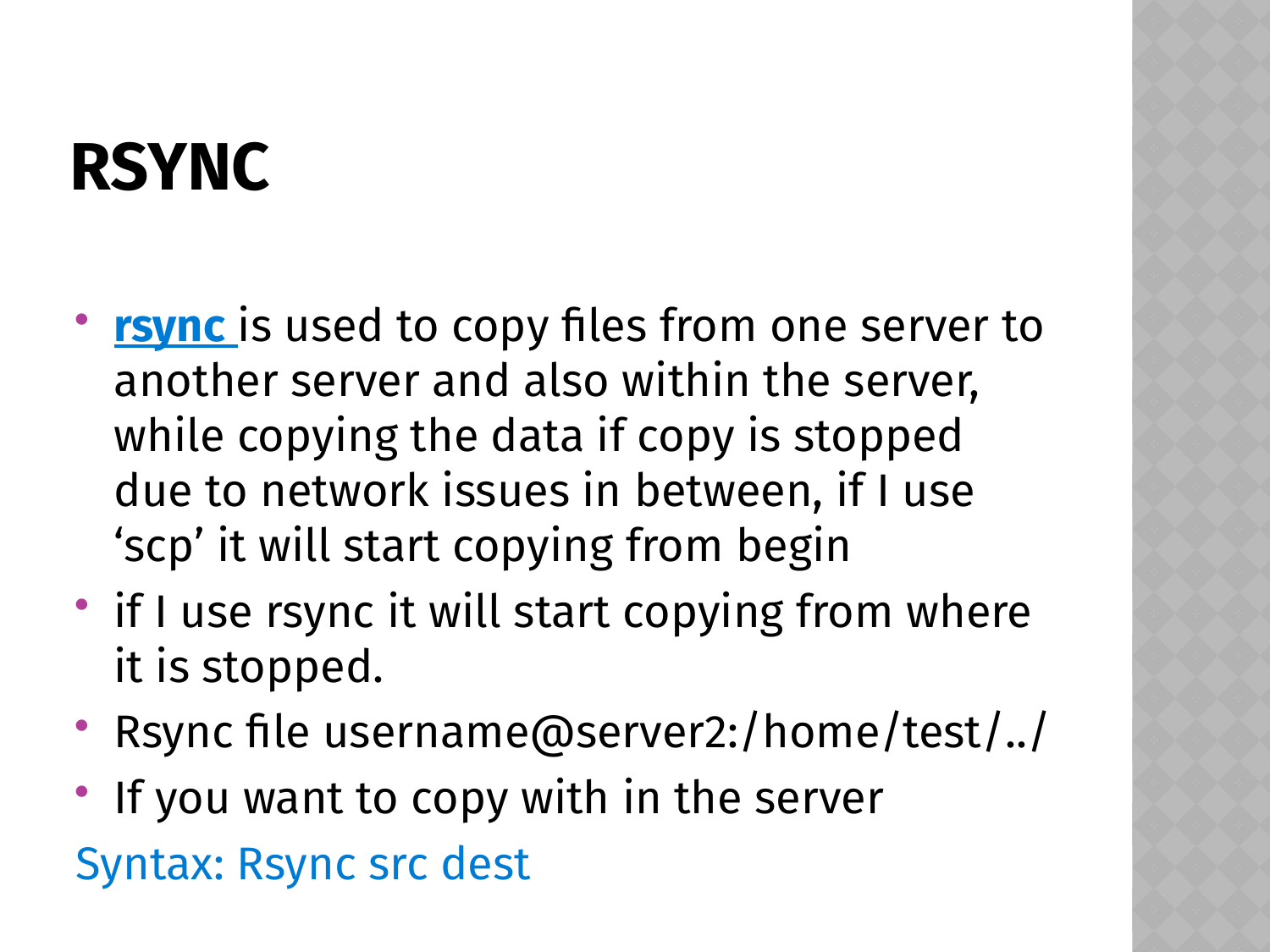

# Rsync

rsync is used to copy files from one server to another server and also within the server, while copying the data if copy is stopped due to network issues in between, if I use ‘scp’ it will start copying from begin
if I use rsync it will start copying from where it is stopped.
Rsync file username@server2:/home/test/../
If you want to copy with in the server
Syntax: Rsync src dest